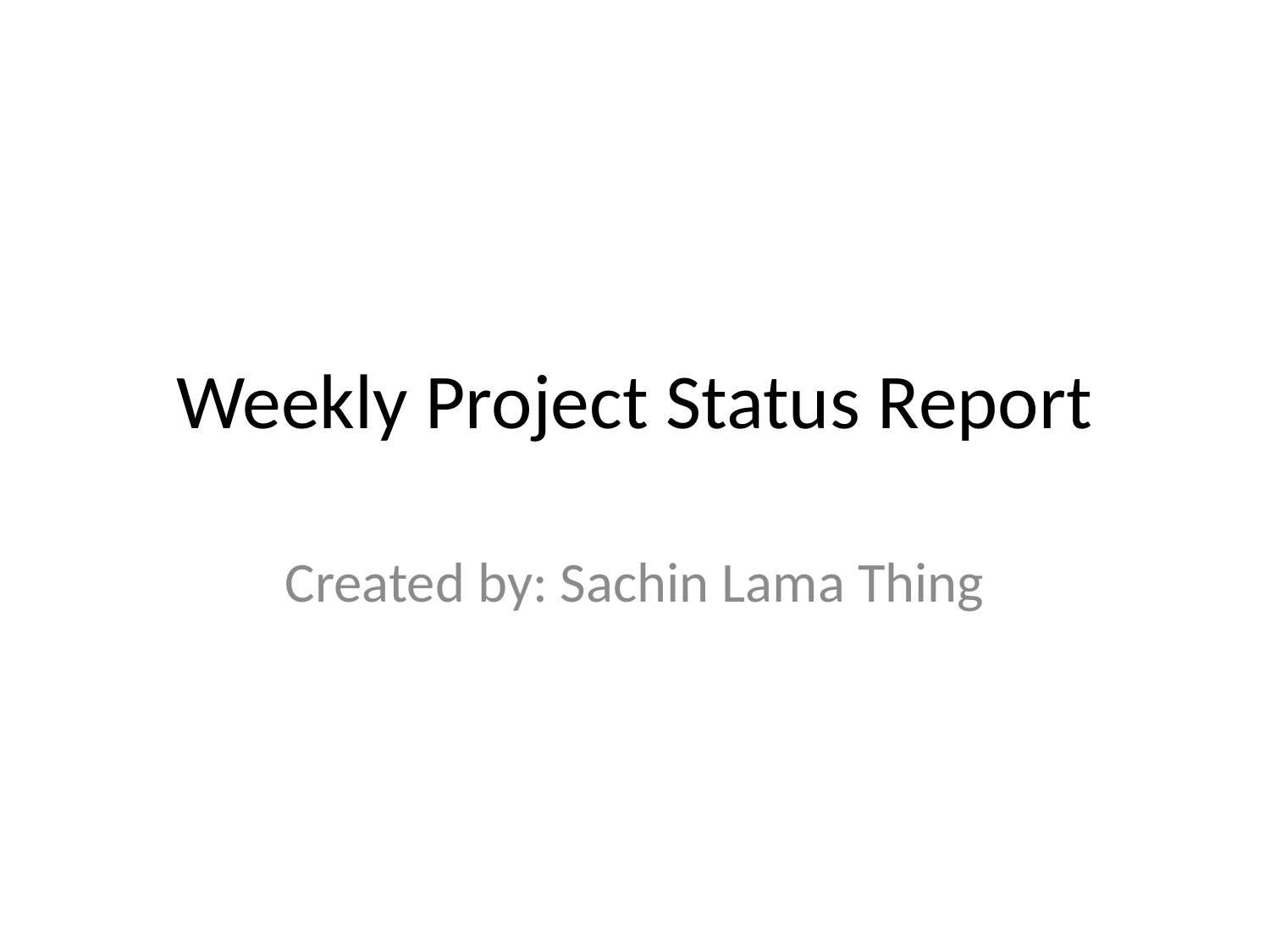

# Weekly Project Status Report
Created by: Sachin Lama Thing